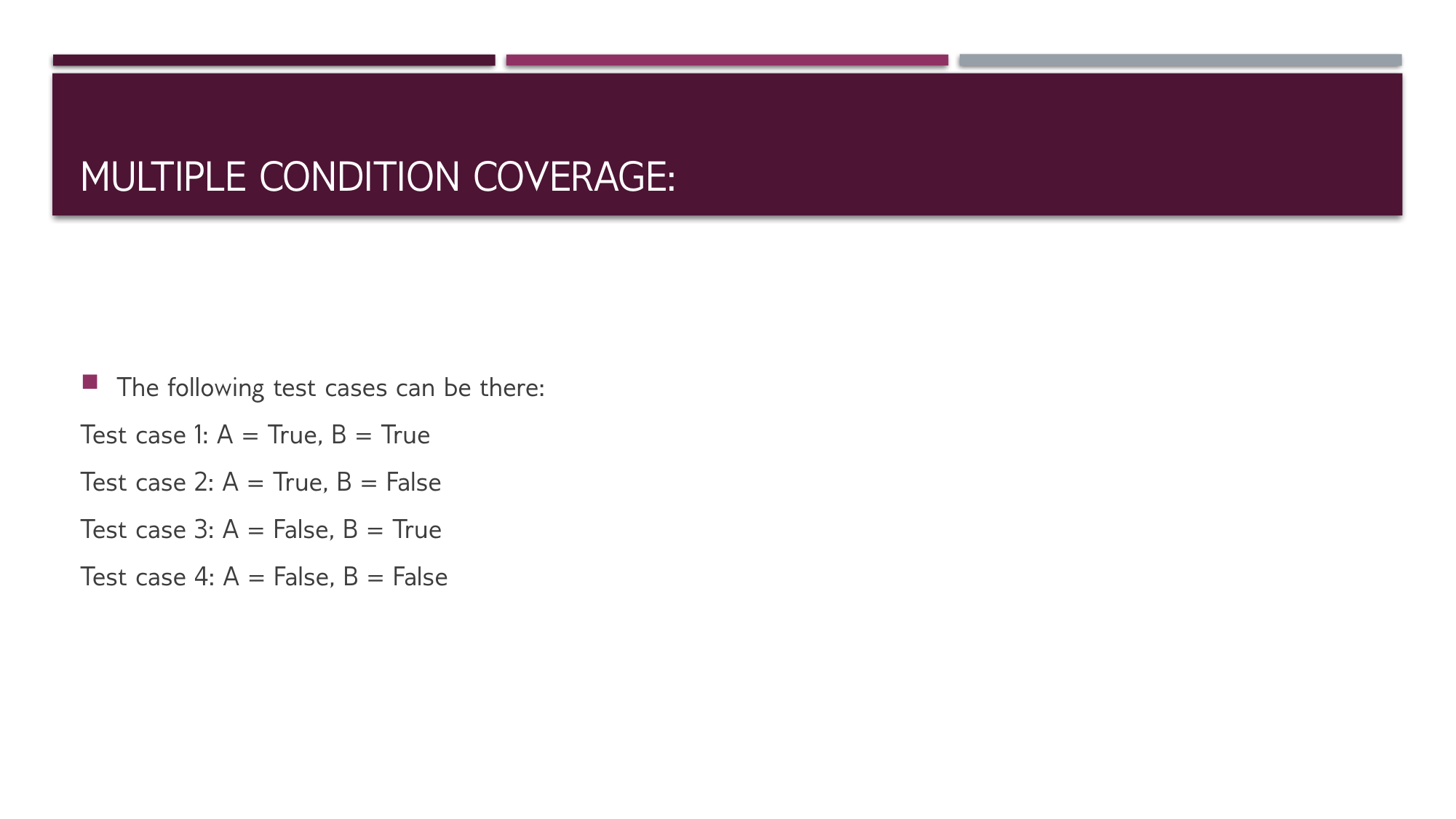

# multiple condition coverage:
The following test cases can be there:
Test case 1: A = True, B = True
Test case 2: A = True, B = False
Test case 3: A = False, B = True
Test case 4: A = False, B = False